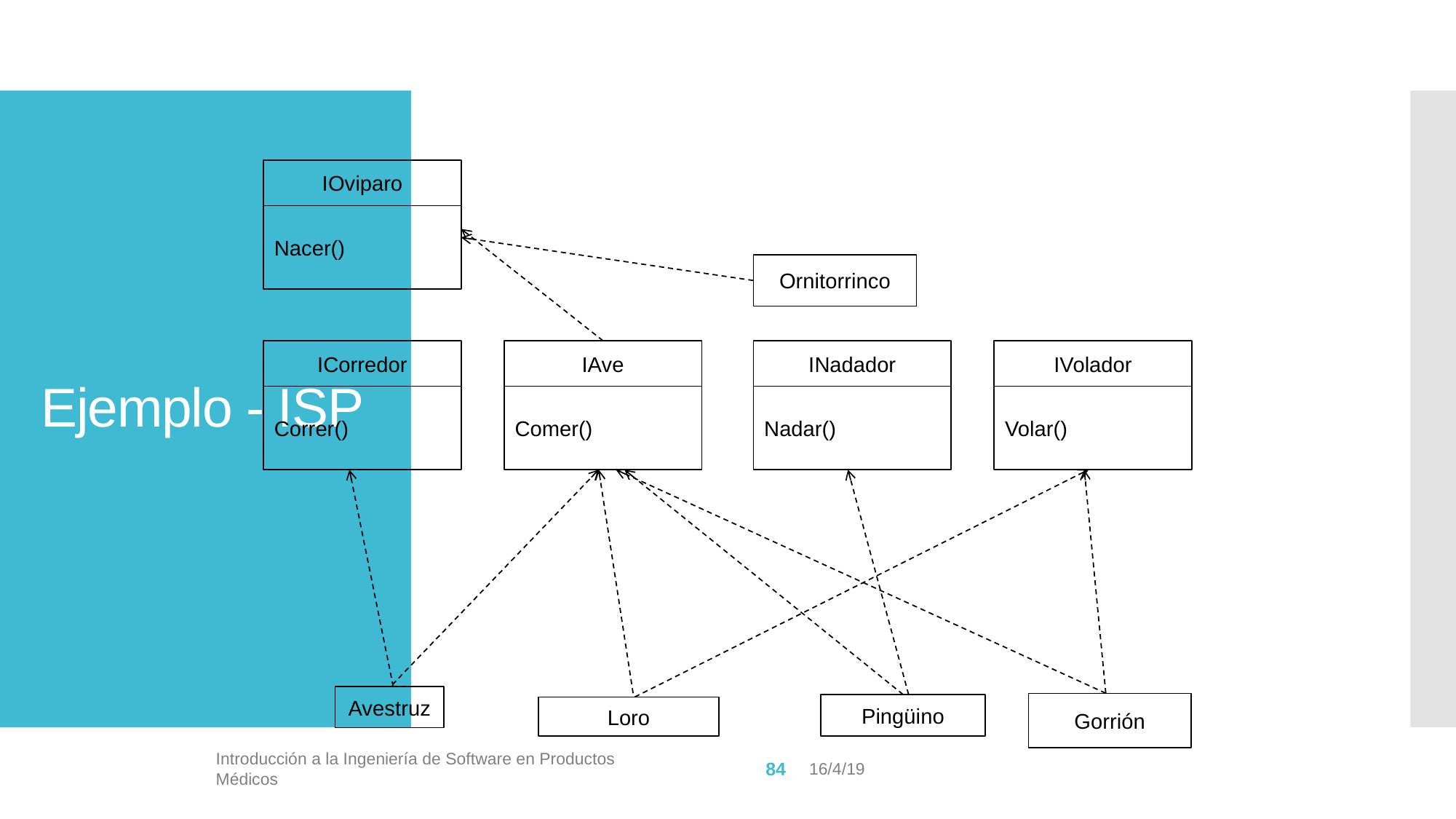

# Ejemplo - ISP
IOviparo
Nacer()
Ornitorrinco
ICorredor
Correr()
IAve
Comer()
INadador
Nadar()
IVolador
Volar()
Avestruz
Pingüino
Loro
Gorrión

84
Introducción a la Ingeniería de Software en Productos Médicos
16/4/19